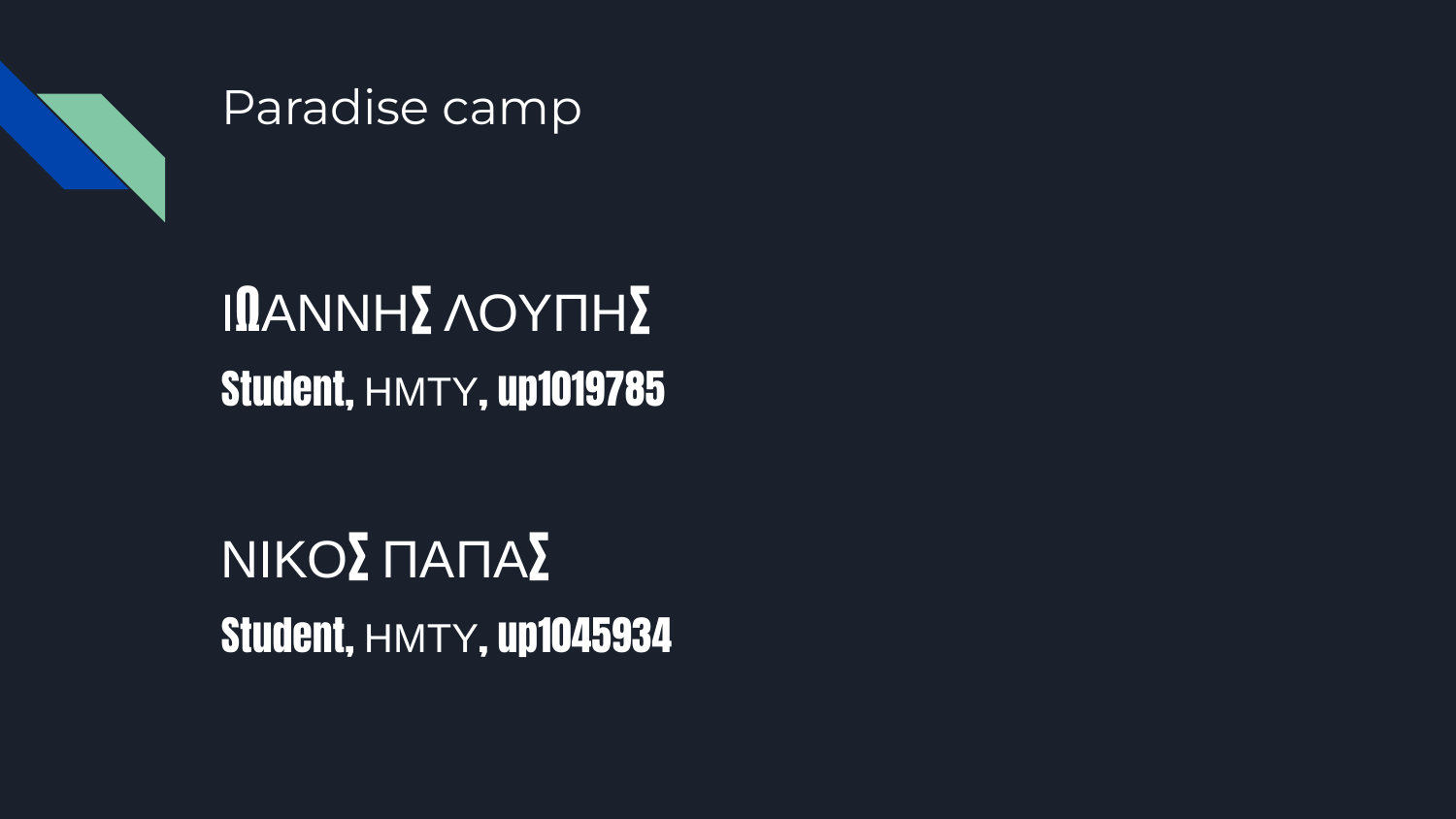

# Paradise camp
ΙΩΑΝΝΗΣ ΛΟΥΠΗΣ
Student, ΗΜΤΥ, up1019785

ΝΙΚΟΣ ΠΑΠΑΣ
Student, ΗΜΤΥ, up1045934